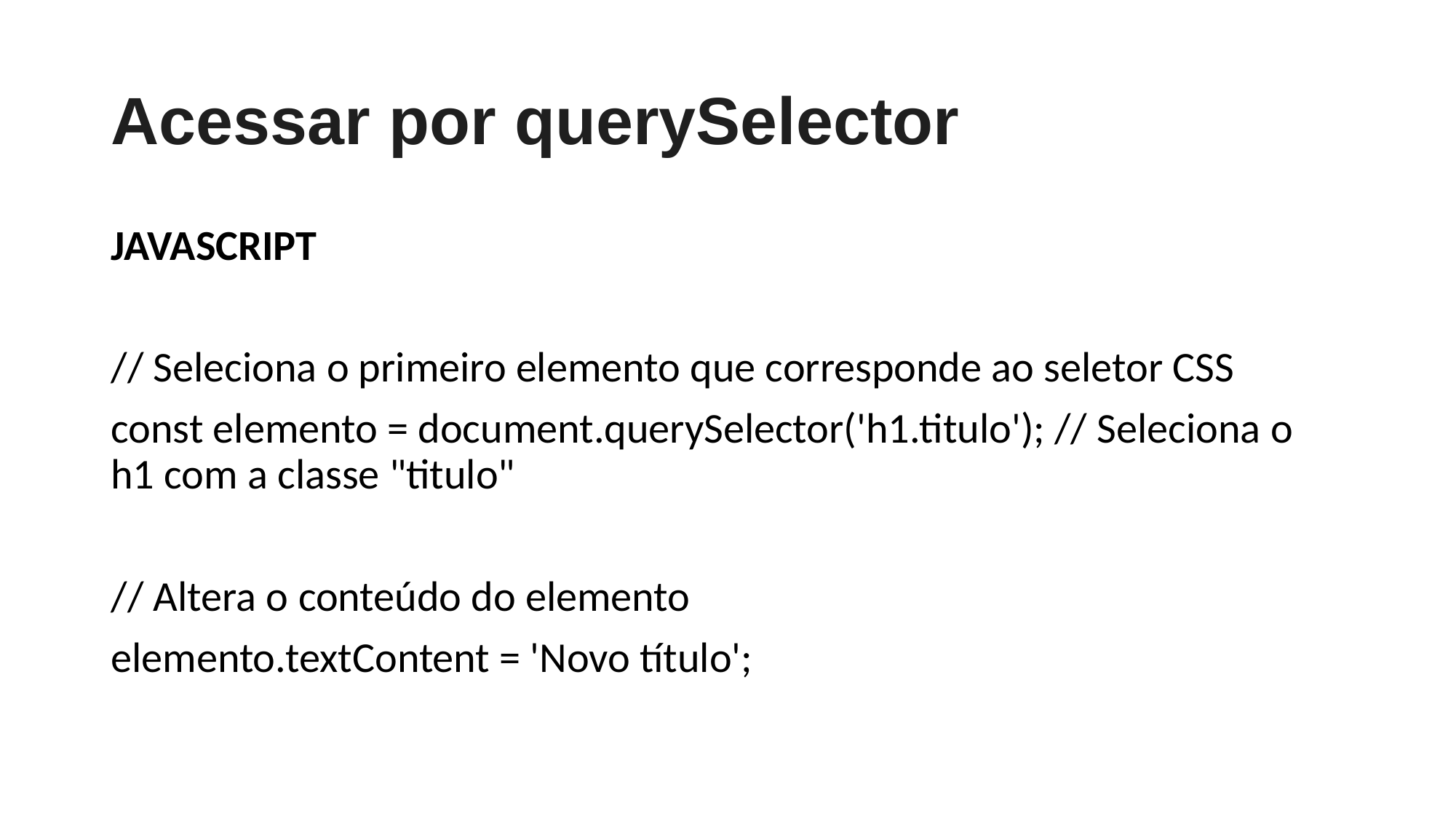

# Acessar por querySelector
JAVASCRIPT

// Seleciona o primeiro elemento que corresponde ao seletor CSS
const elemento = document.querySelector('h1.titulo'); // Seleciona o h1 com a classe "titulo"

// Altera o conteúdo do elemento
elemento.textContent = 'Novo título';